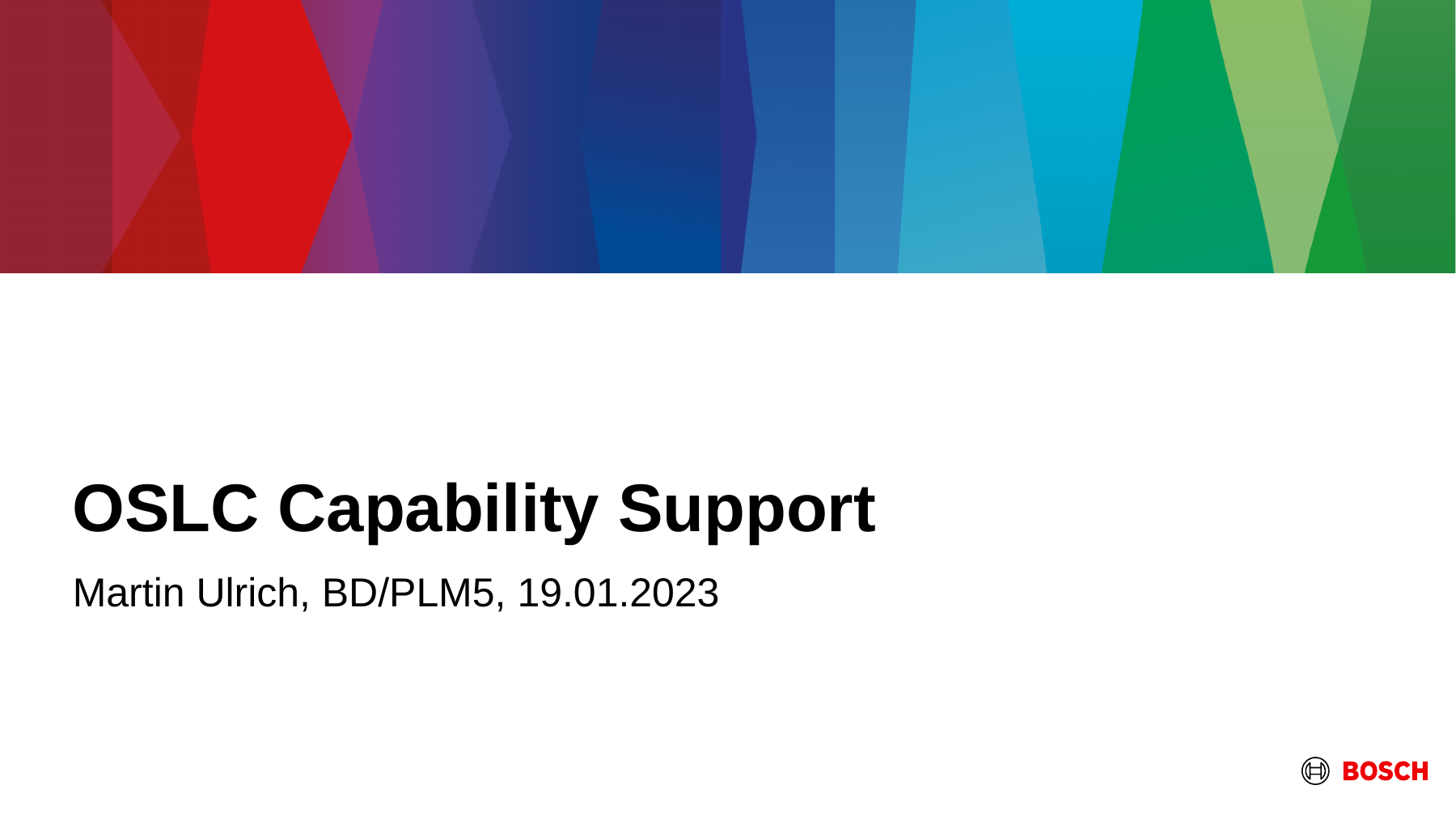

# OSLC Capability Support
Martin Ulrich, BD/PLM5, 19.01.2023